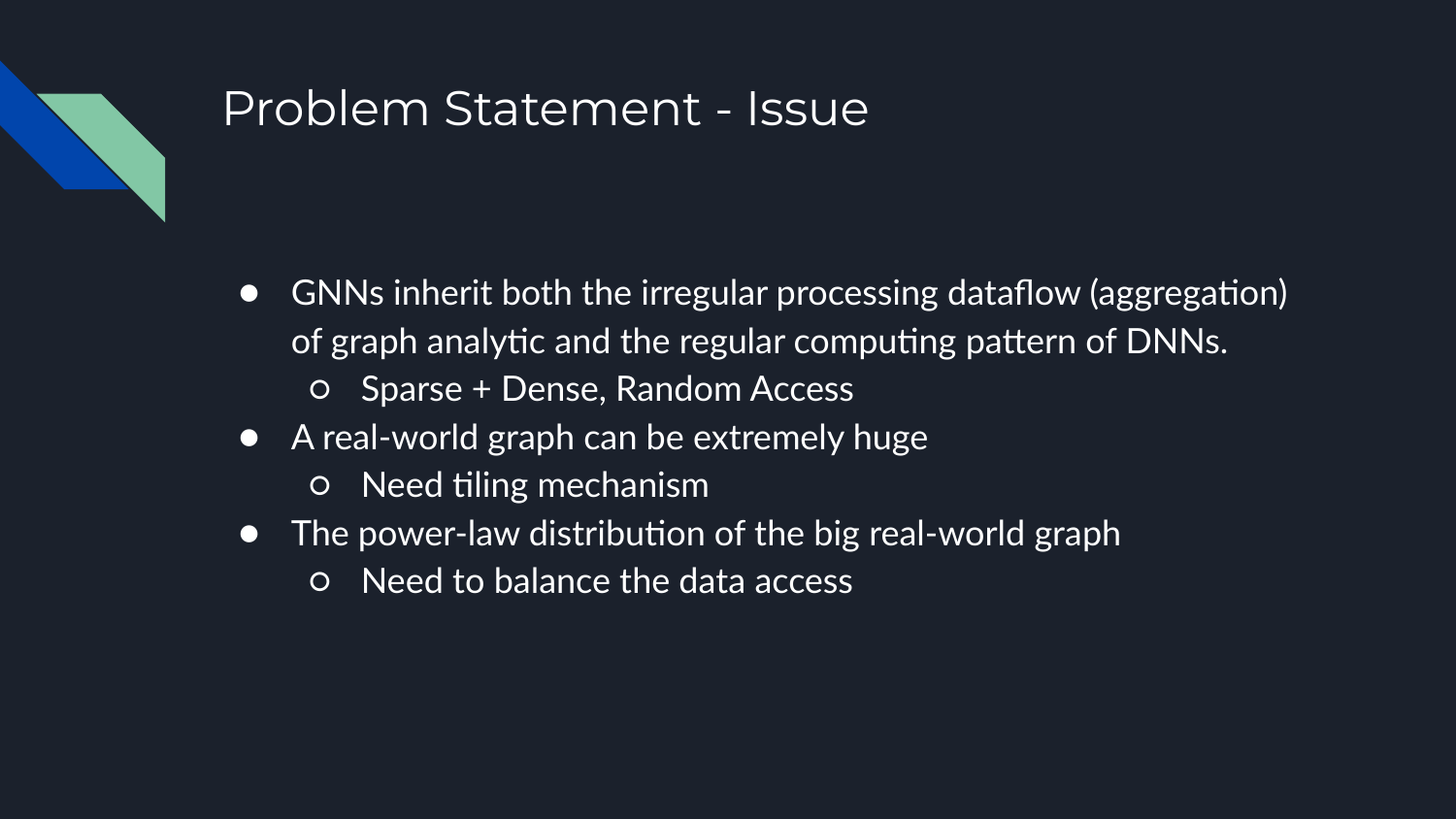

# Problem Statement - Issue
GNNs inherit both the irregular processing dataflow (aggregation) of graph analytic and the regular computing pattern of DNNs.
Sparse + Dense, Random Access
A real-world graph can be extremely huge
Need tiling mechanism
The power-law distribution of the big real-world graph
Need to balance the data access